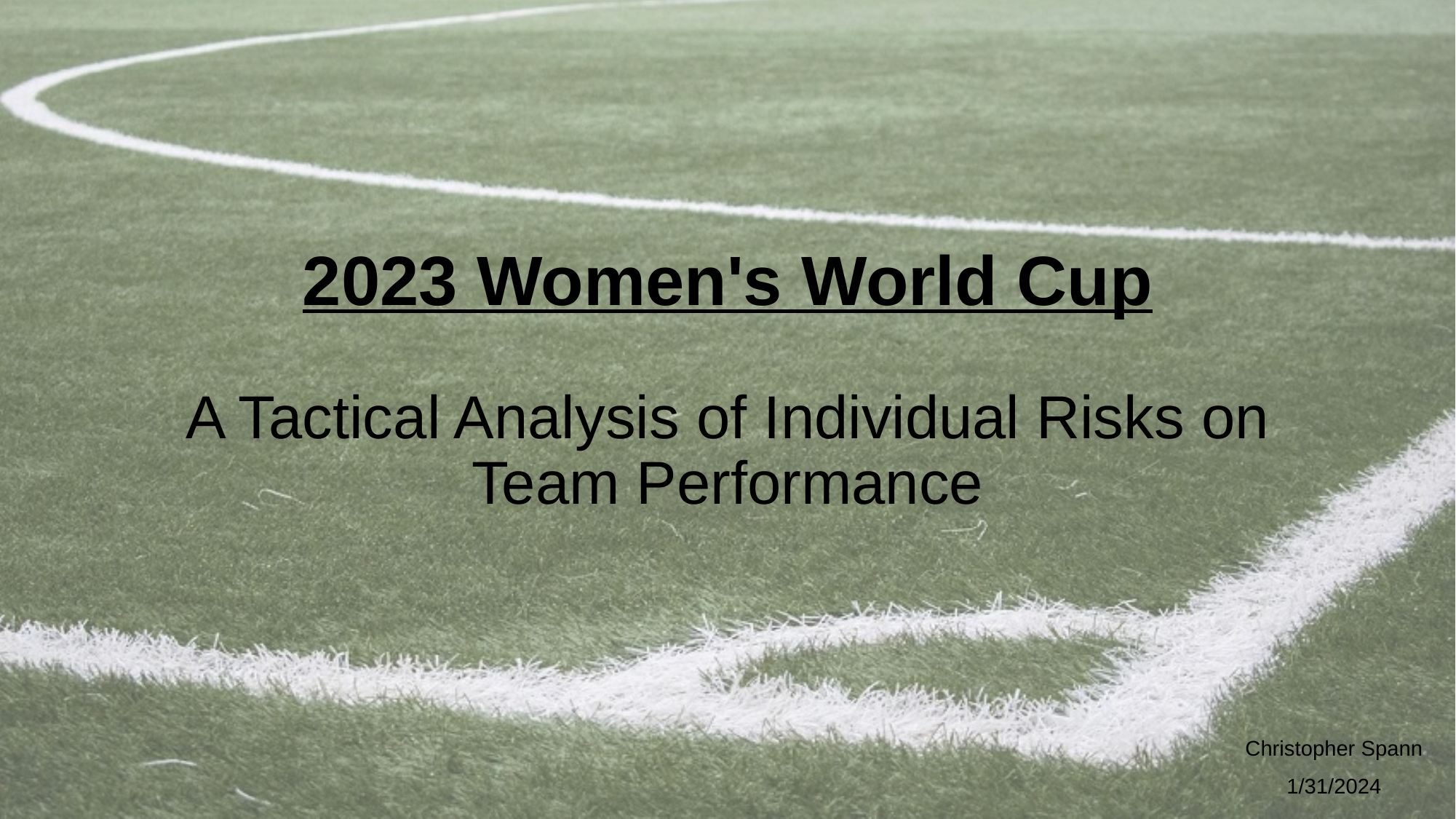

# 2023 Women's World Cup A Tactical Analysis of Individual Risks on Team Performance
Christopher Spann
1/31/2024